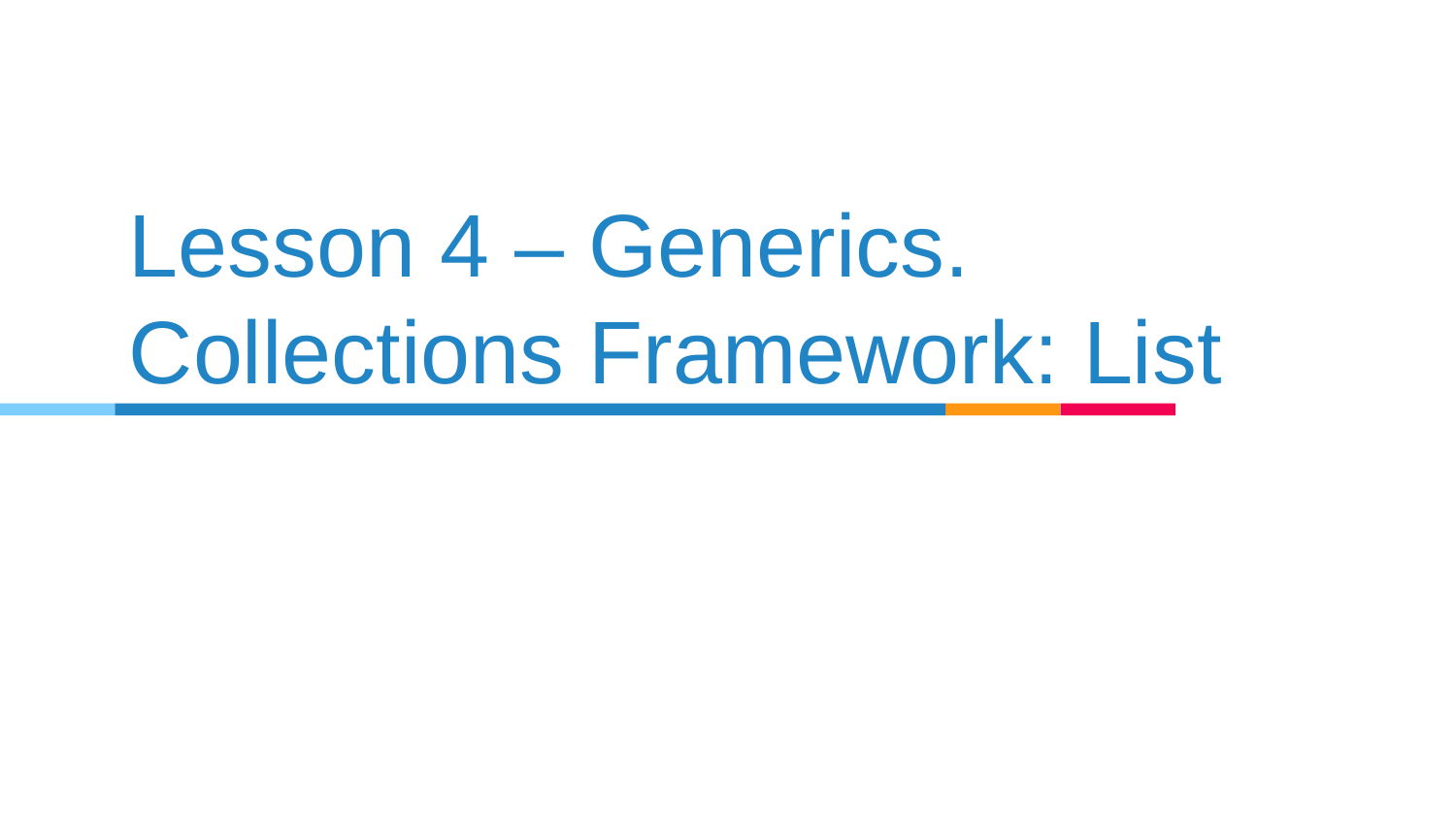

# Lesson 4 – Generics. Collections Framework: List